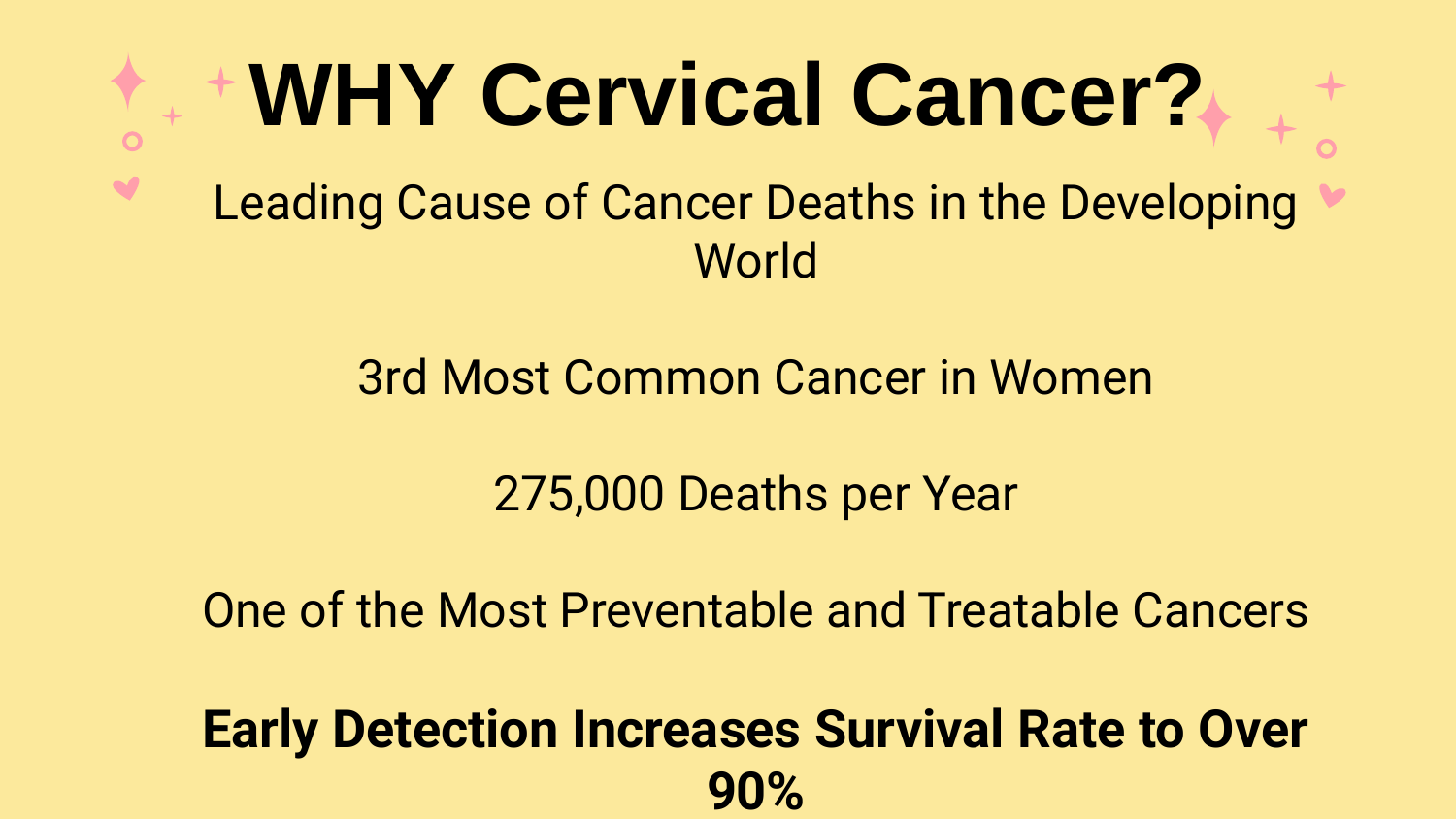

WHY Cervical Cancer?
Leading Cause of Cancer Deaths in the Developing World

3rd Most Common Cancer in Women

275,000 Deaths per Year

One of the Most Preventable and Treatable Cancers

Early Detection Increases Survival Rate to Over 90%